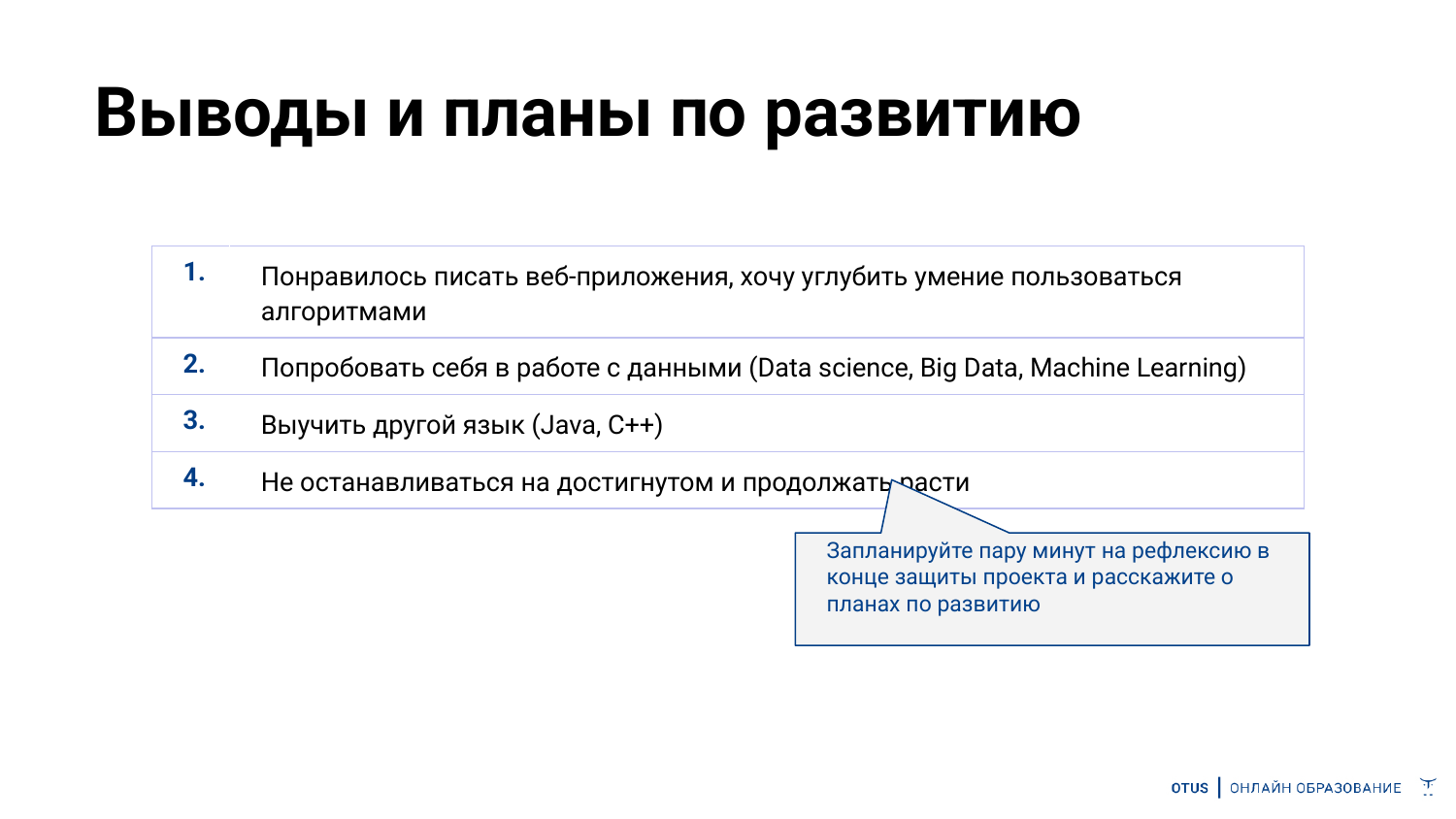

# Выводы и планы по развитию

| 1. | Понравилось писать веб-приложения, хочу углубить умение пользоваться алгоритмами |
| --- | --- |
| 2. | Попробовать себя в работе с данными (Data science, Big Data, Machine Learning) |
| 3. | Выучить другой язык (Java, C++) |
| 4. | Не останавливаться на достигнутом и продолжать расти |
Запланируйте пару минут на рефлексию в конце защиты проекта и расскажите о планах по развитию